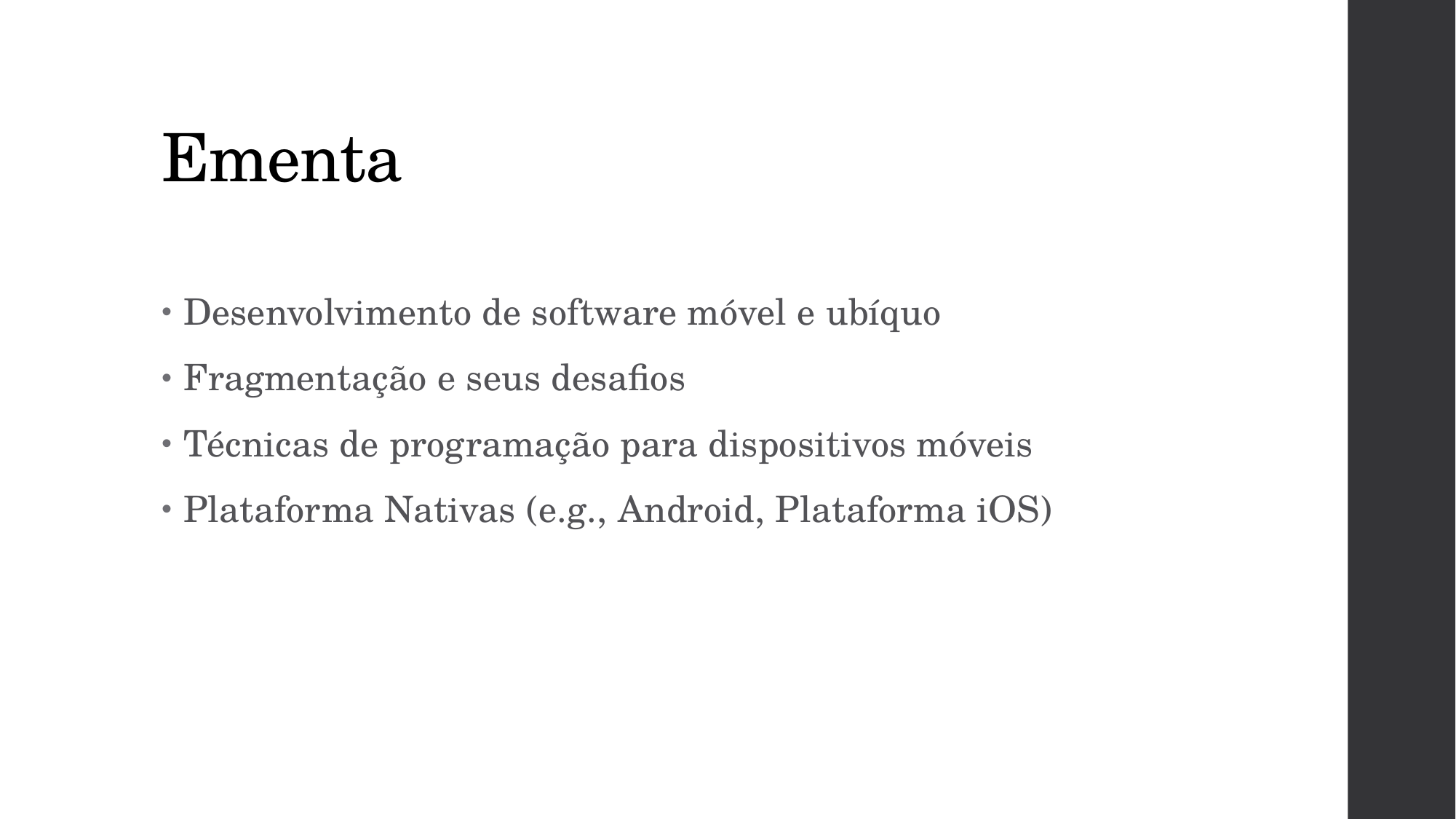

# Ementa

Desenvolvimento de software móvel e ubíquo
Fragmentação e seus desafios
Técnicas de programação para dispositivos móveis
Plataforma Nativas (e.g., Android, Plataforma iOS)